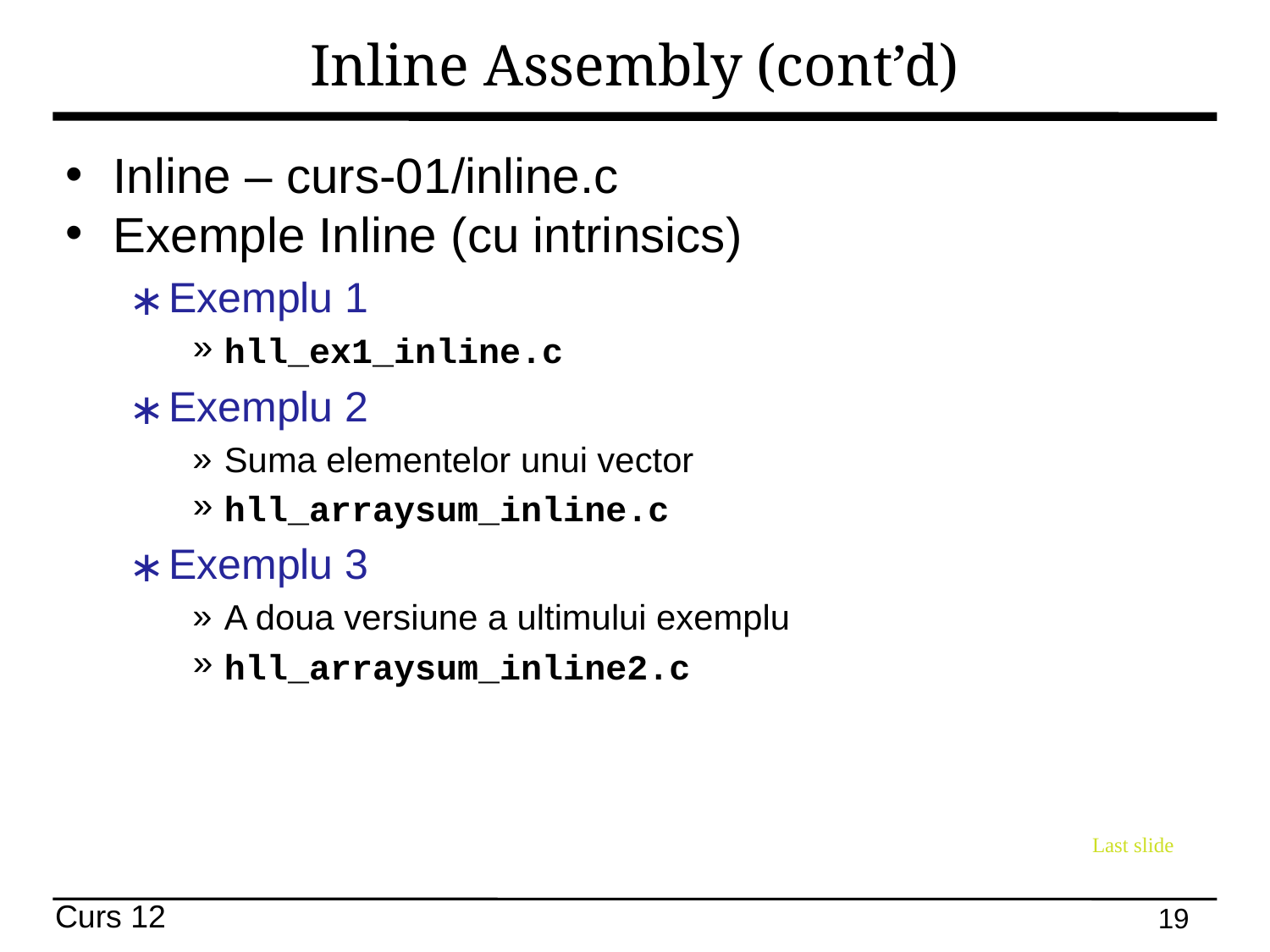

# Inline Assembly (cont’d)
Inline – curs-01/inline.c
Exemple Inline (cu intrinsics)
Exemplu 1
hll_ex1_inline.c
Exemplu 2
Suma elementelor unui vector
hll_arraysum_inline.c
Exemplu 3
A doua versiune a ultimului exemplu
hll_arraysum_inline2.c

Last slide